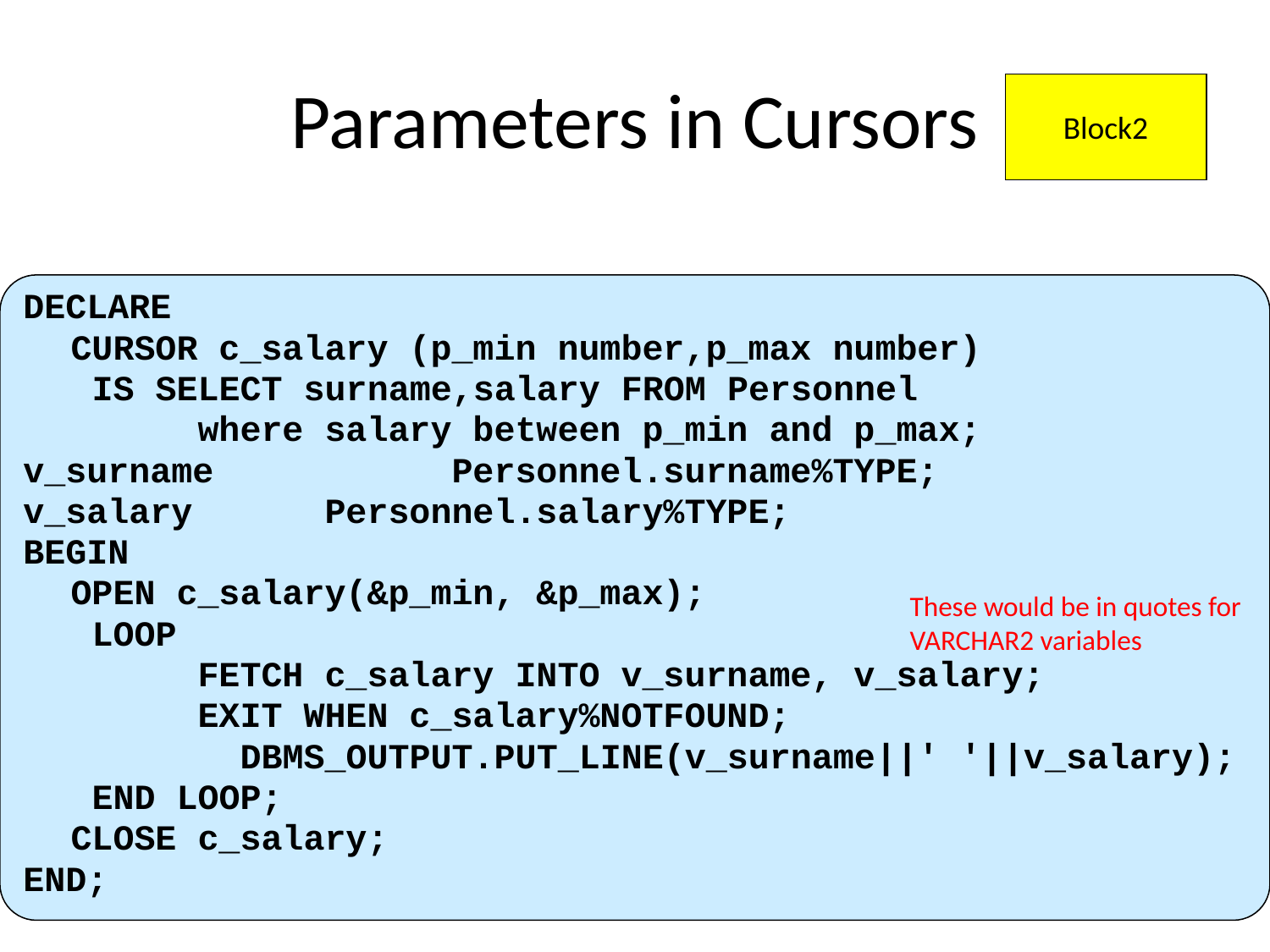

# Parameters in Cursors
Block2
DECLARE
	CURSOR c_salary (p_min number,p_max number)
	 IS SELECT surname,salary FROM Personnel
		where salary between p_min and p_max;
v_surname		Personnel.surname%TYPE;
v_salary		Personnel.salary%TYPE;
BEGIN
	OPEN c_salary(&p_min, &p_max);
	 LOOP
		FETCH c_salary INTO v_surname, v_salary;
		EXIT WHEN c_salary%NOTFOUND;
		  DBMS_OUTPUT.PUT_LINE(v_surname||' '||v_salary);
	 END LOOP;
	CLOSE c_salary;
END;
These would be in quotes for VARCHAR2 variables
54